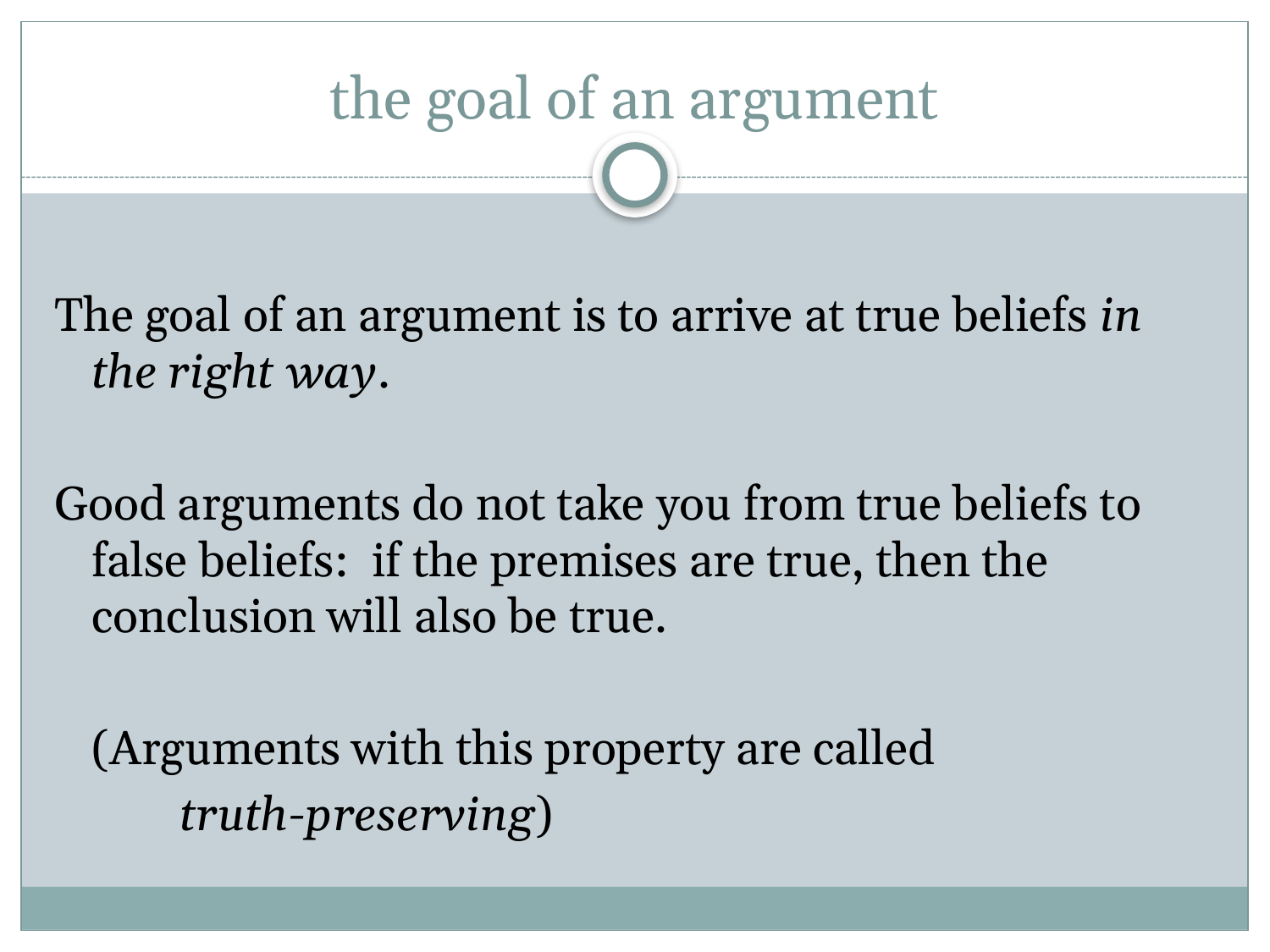

# the goal of an argument

The goal of an argument is to arrive at true beliefs in the right way.

Good arguments do not take you from true beliefs to false beliefs:  if the premises are true, then the conclusion will also be true.

	(Arguments with this property are called
           truth-preserving)